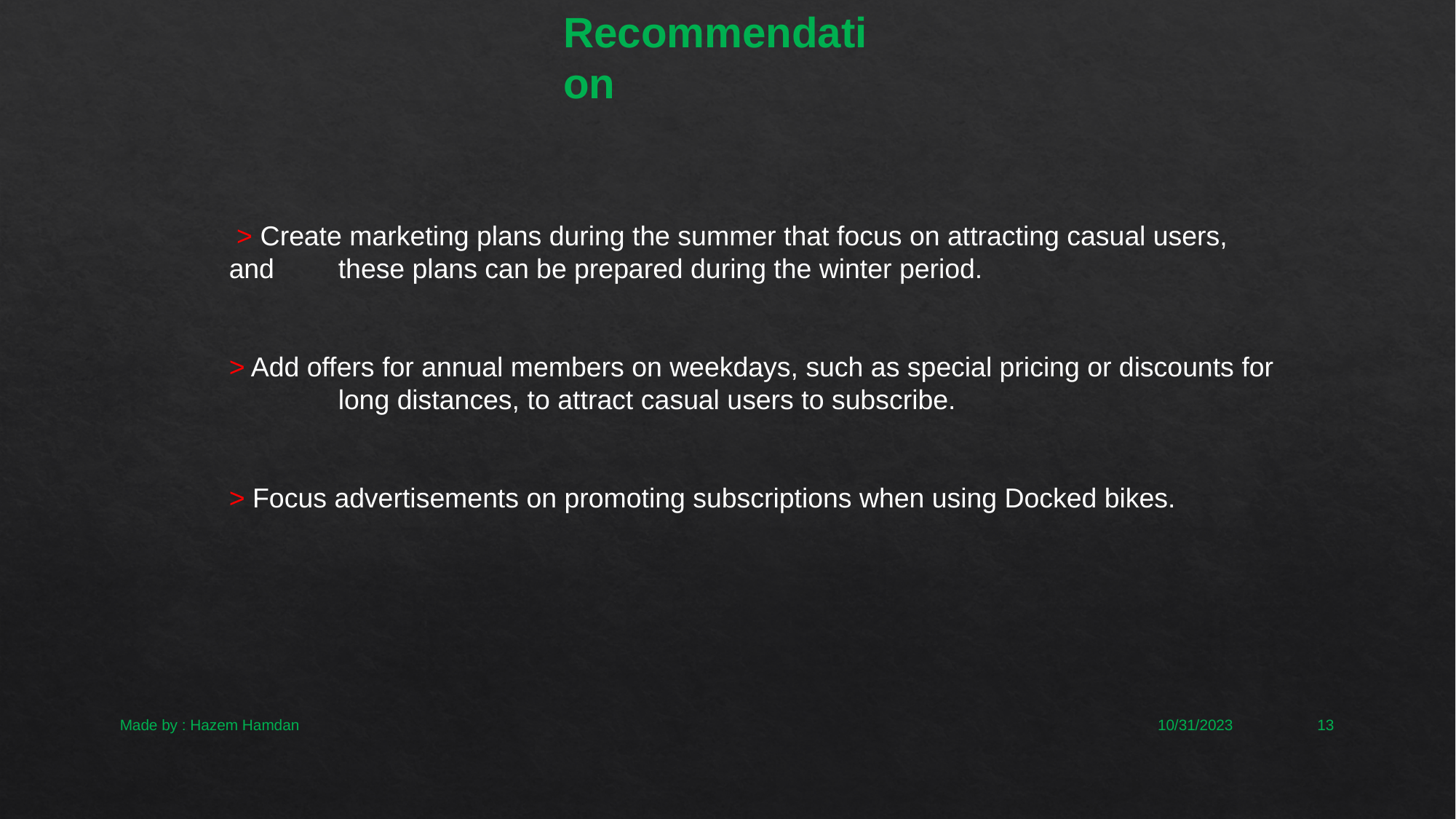

Recommendation
 > Create marketing plans during the summer that focus on attracting casual users, and 	these plans can be prepared during the winter period.

> Add offers for annual members on weekdays, such as special pricing or discounts for 	long distances, to attract casual users to subscribe.

> Focus advertisements on promoting subscriptions when using Docked bikes.

Made by : Hazem Hamdan
10/31/2023
13